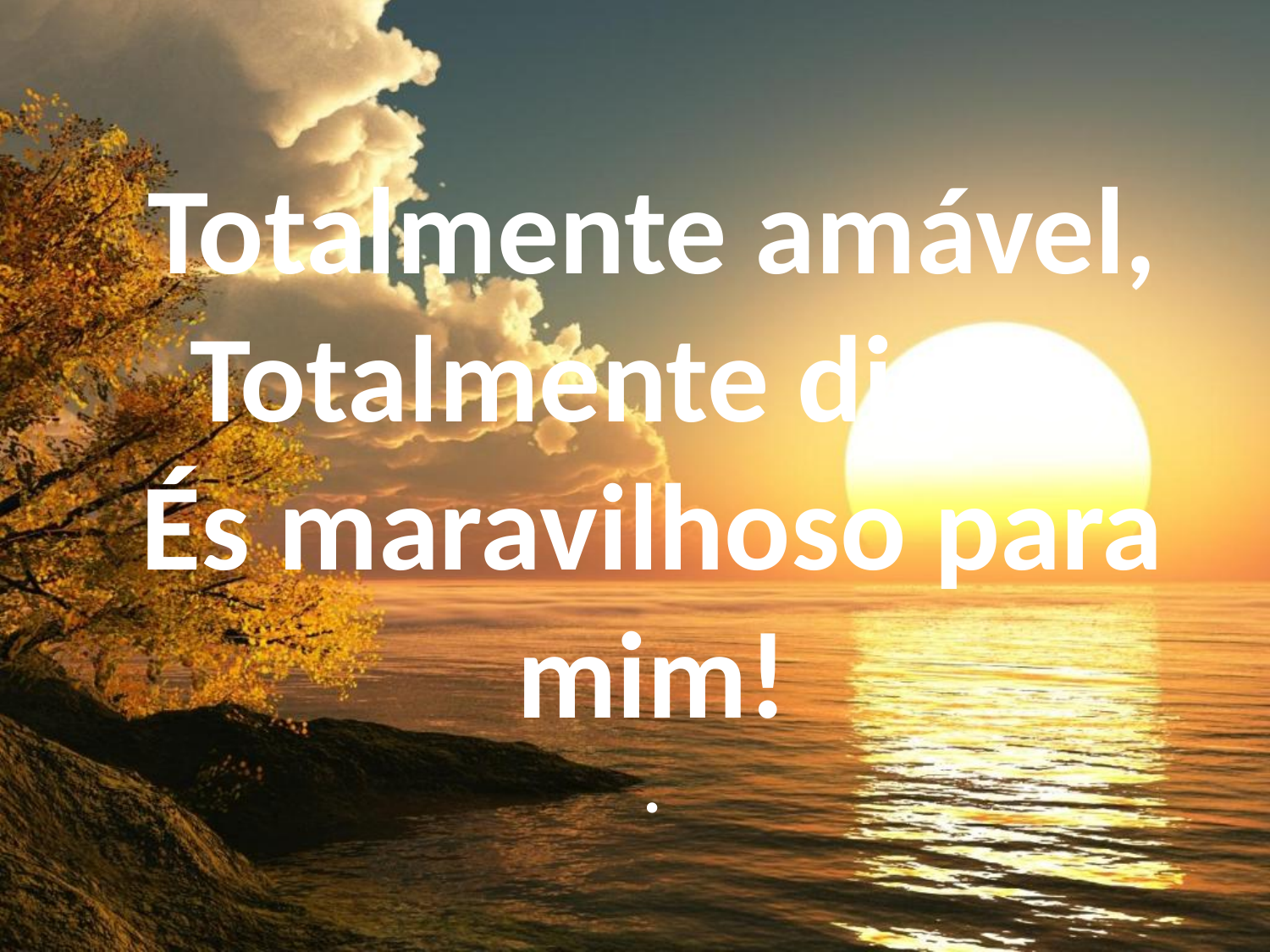

Totalmente amável, Totalmente digno,
És maravilhoso para mim!
.